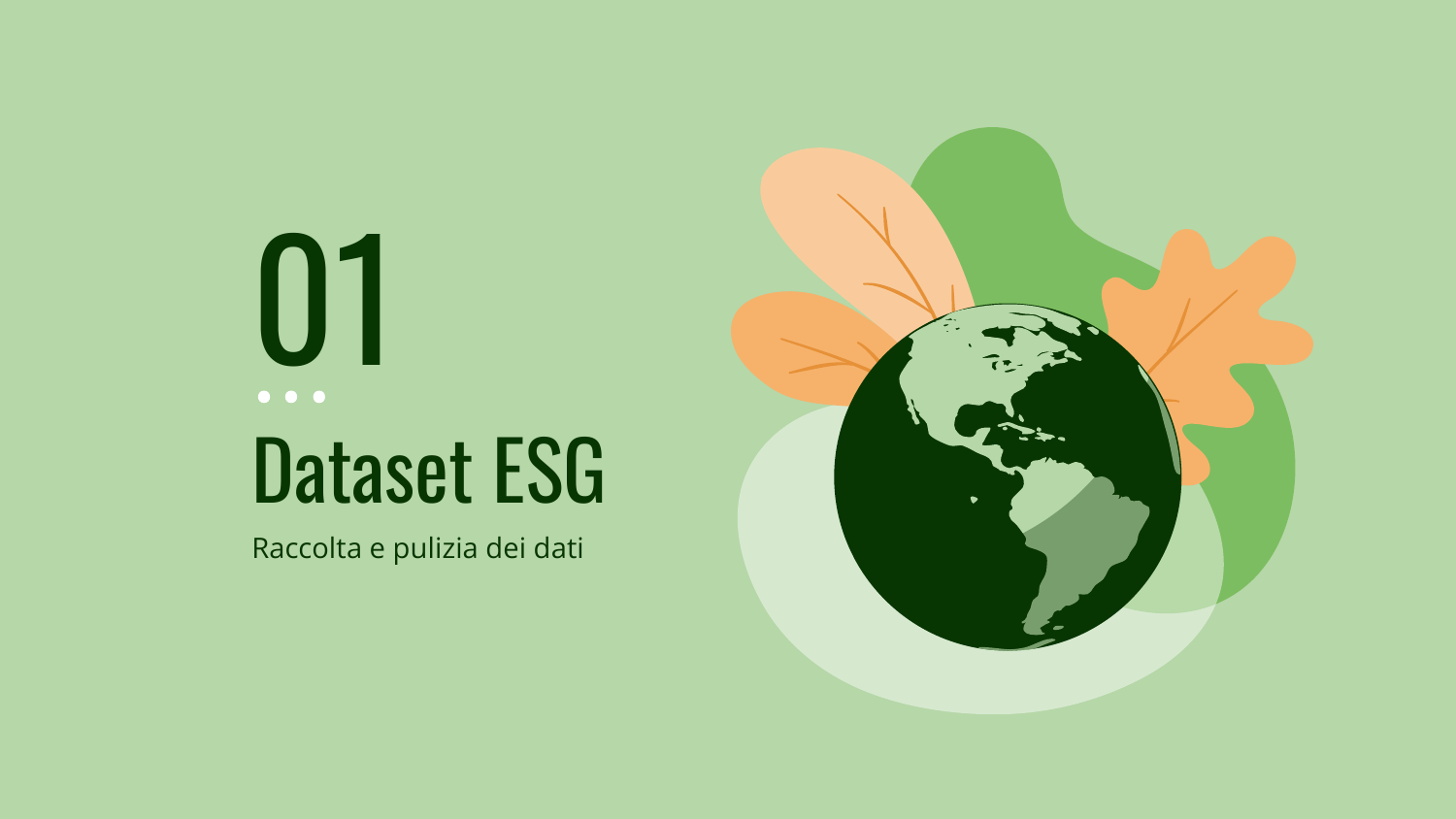

01

# Dataset ESG
Raccolta e pulizia dei dati